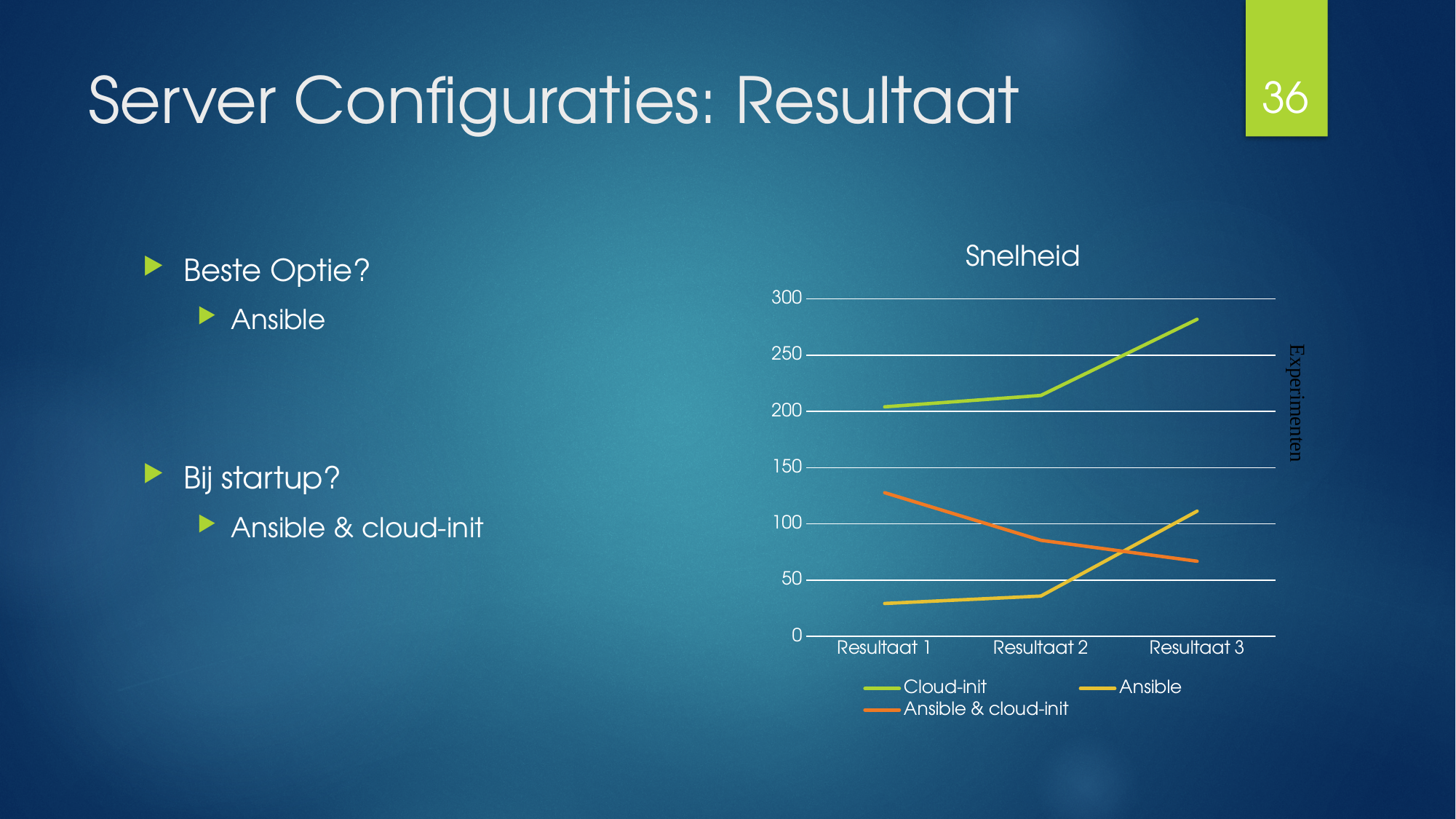

36
# Server Configuraties: Resultaat

### Chart: Snelheid

| Category | Cloud-init | Ansible | Ansible & cloud-init |
|---|---|---|---|
| Resultaat 1 | 204.03 | 29.26 | 127.71 |
| Resultaat 2 | 214.15 | 35.86 | 85.43 |
| Resultaat 3 | 281.82 | 111.31 | 66.81 |
Beste Optie?
Ansible

Bij startup?
Ansible & cloud-init

Experimenten